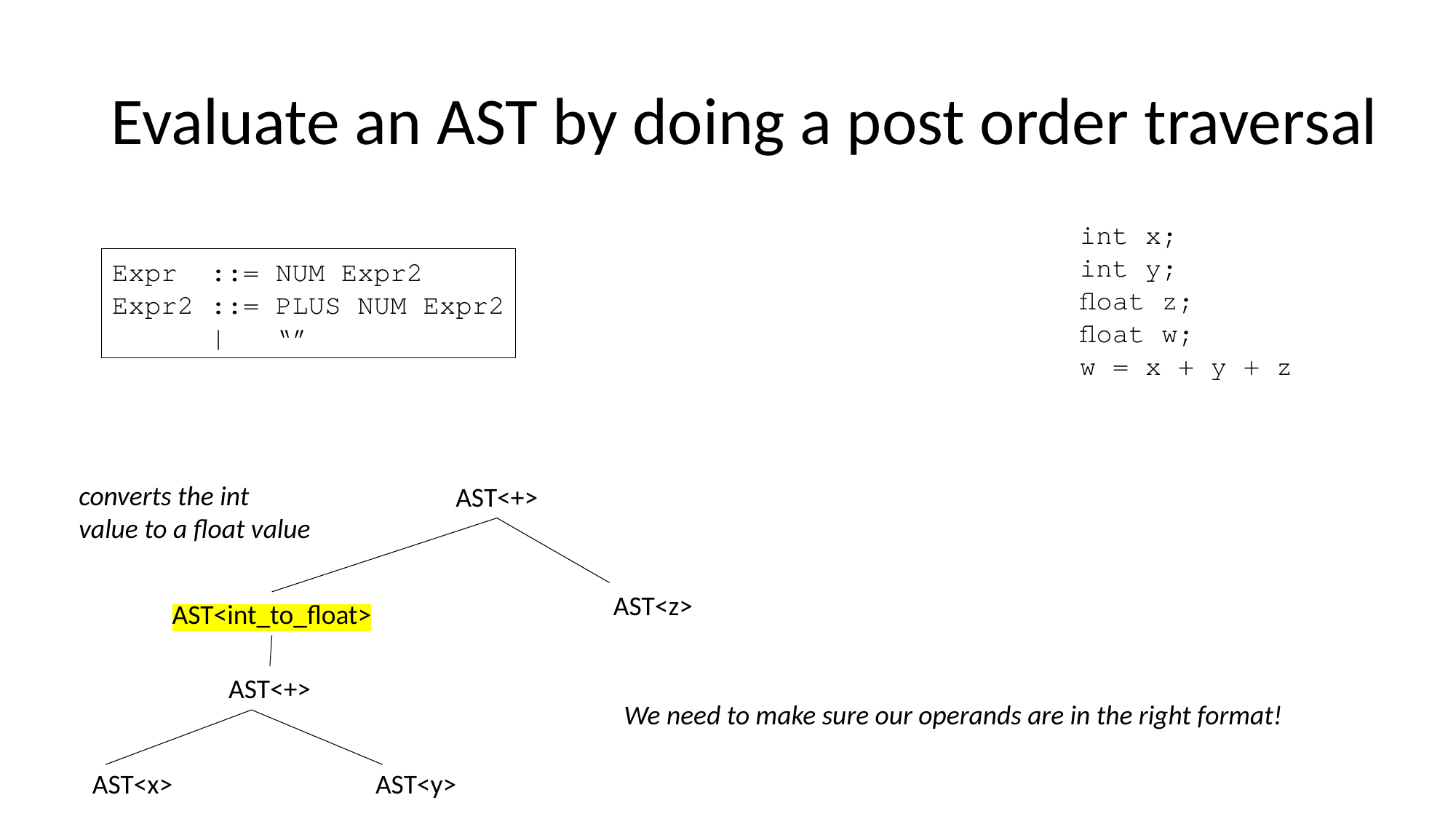

# Evaluate an AST by doing a post order traversal
int x;
int y;
float z;
float w;
w = x + y + z
Expr  ::= NUM Expr2
Expr2 ::= PLUS NUM Expr2
      |   “”
converts the int
value to a float value
AST<+>

AST<z>
AST<int_to_float>
AST<+>
We need to make sure our operands are in the right format!
AST<x>
AST<y>